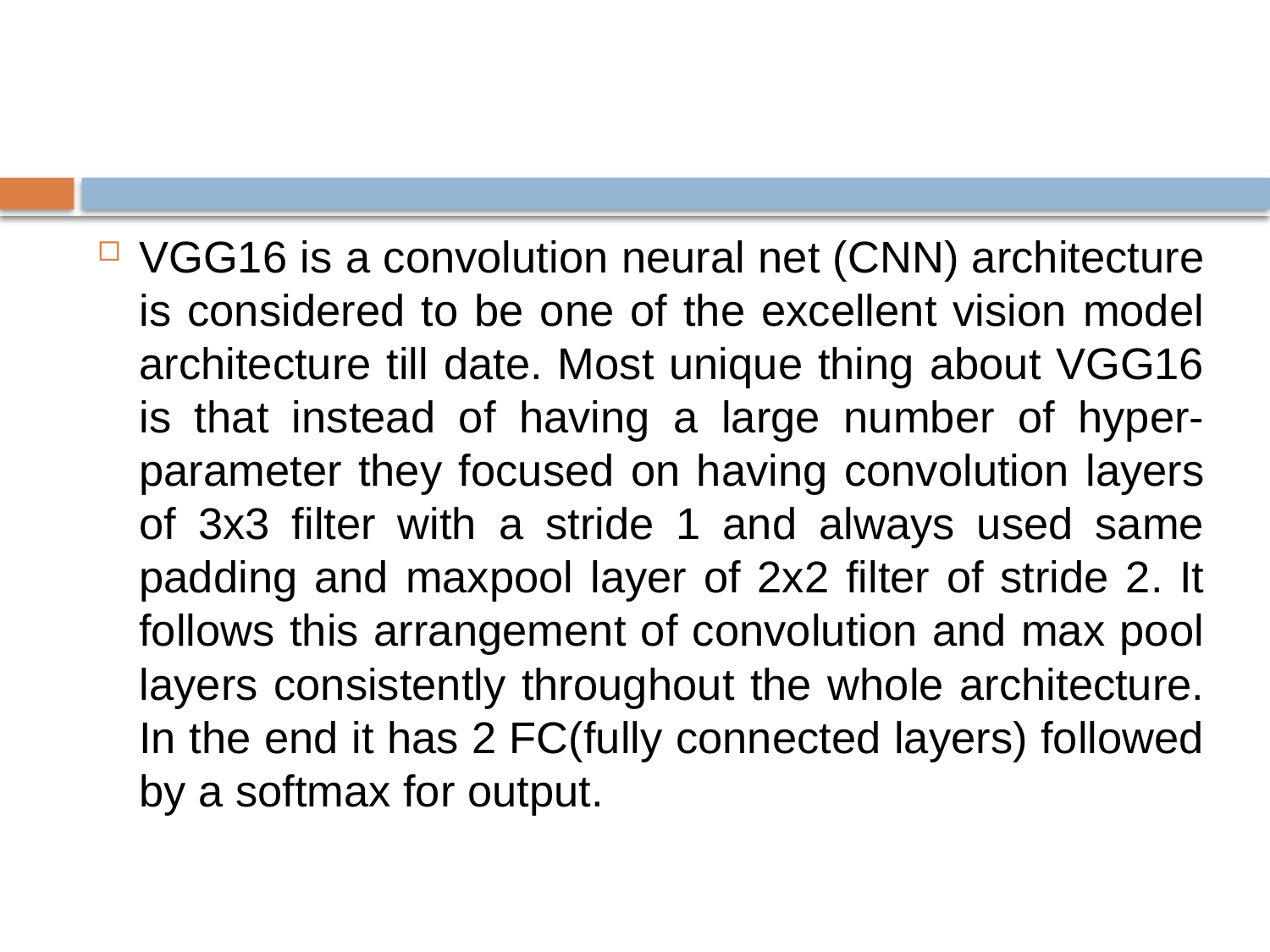

#
VGG16 is a convolution neural net (CNN) architecture is considered to be one of the excellent vision model architecture till date. Most unique thing about VGG16 is that instead of having a large number of hyper-parameter they focused on having convolution layers of 3x3 filter with a stride 1 and always used same padding and maxpool layer of 2x2 filter of stride 2. It follows this arrangement of convolution and max pool layers consistently throughout the whole architecture. In the end it has 2 FC(fully connected layers) followed by a softmax for output.